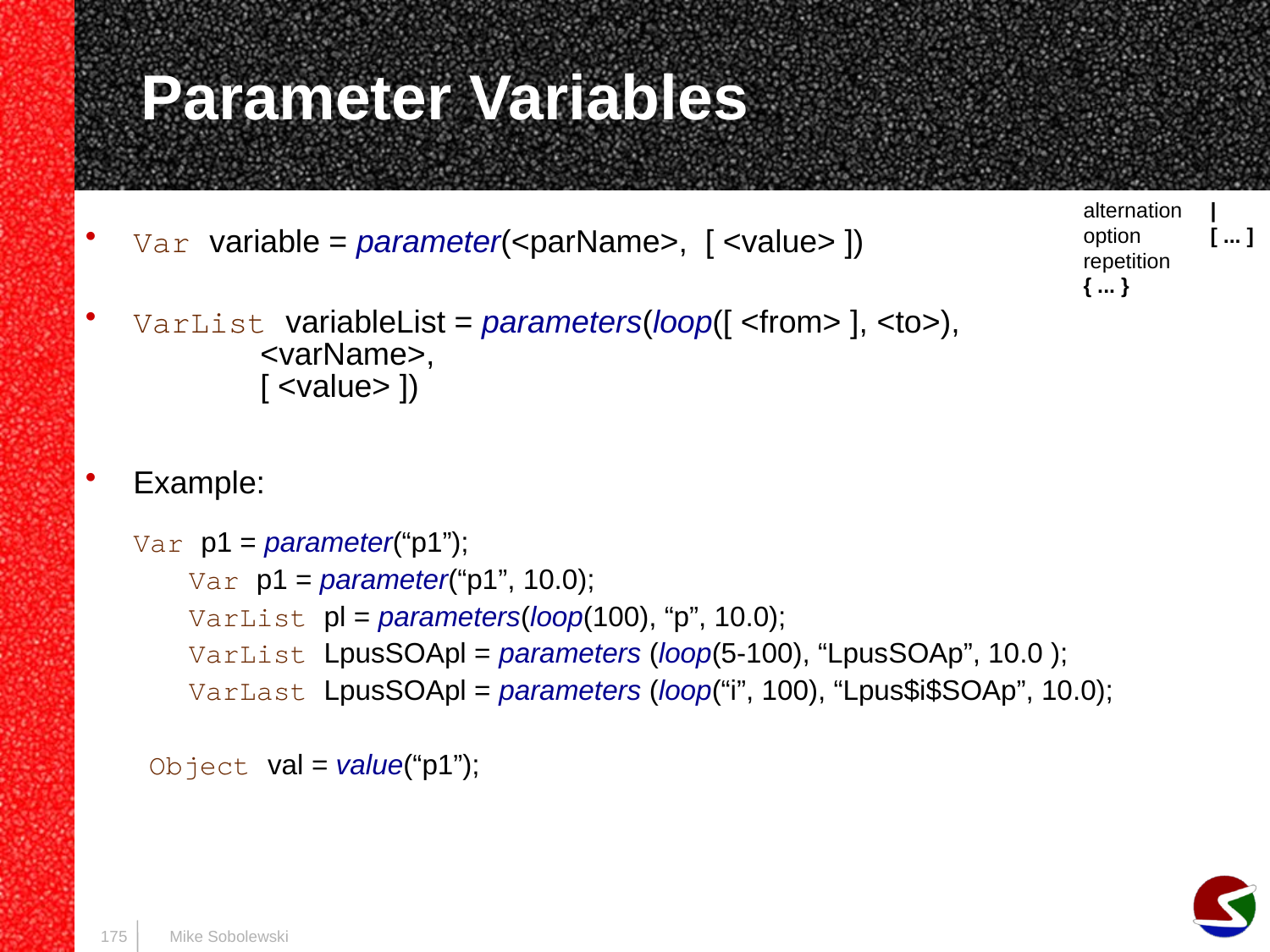

# Parameter Variables
alternation	|
option	[ ... ]
repetition	{ ... }
Var variable = parameter(<parName>,  [ <value> ])
VarList variableList = parameters(loop([ <from> ], <to>),
	<varName>,
	[ <value> ])

Example:
Var p1 = parameter(“p1”);
	Var p1 = parameter(“p1”, 10.0);
	VarList pl = parameters(loop(100), “p”, 10.0);
	VarList LpusSOApl = parameters (loop(5-100), “LpusSOAp”, 10.0 );
	VarLast LpusSOApl = parameters (loop(“i”, 100), “Lpus$i$SOAp”, 10.0);

Object val = value(“p1”);

175
Mike Sobolewski